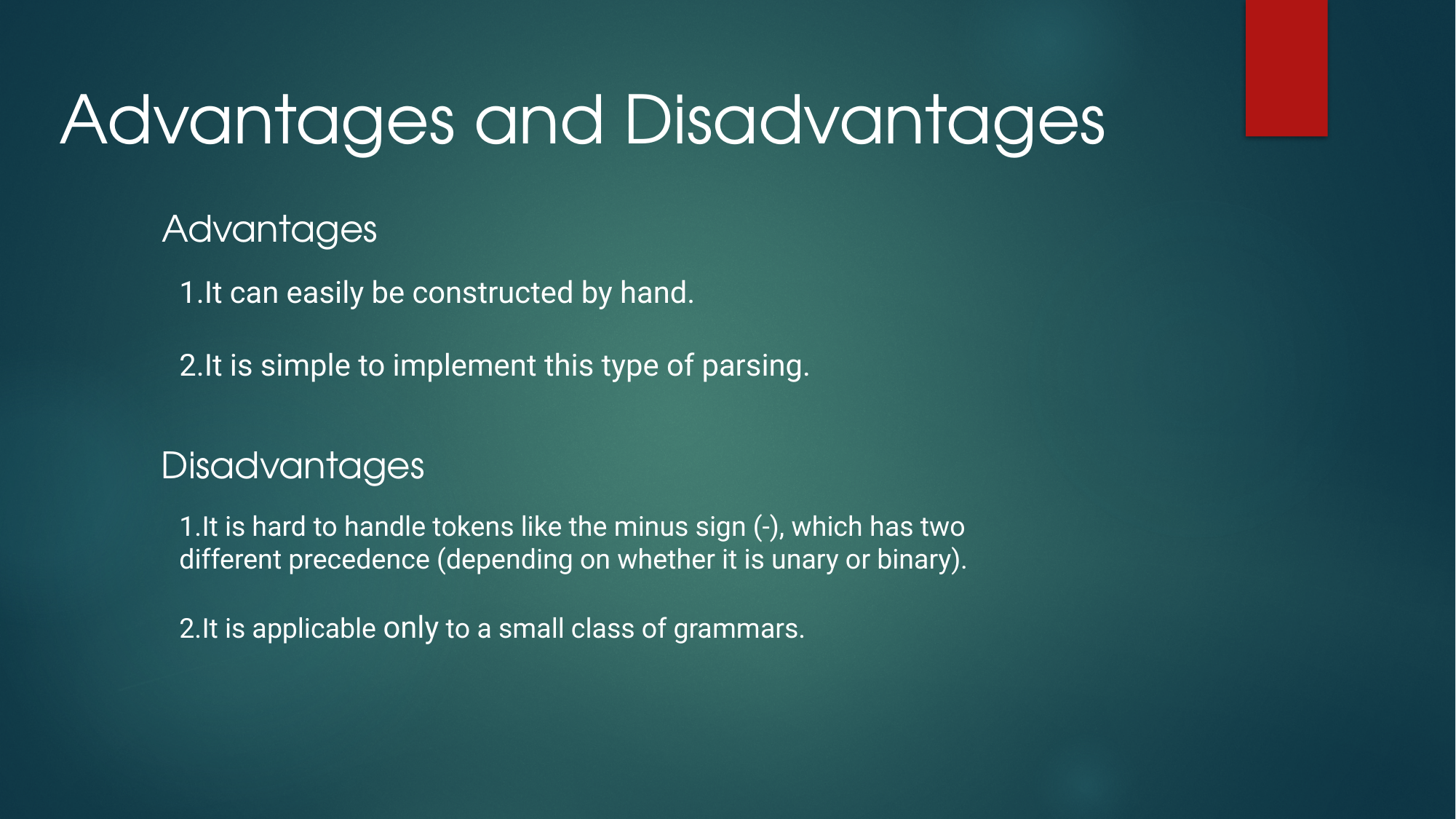

Advantages and Disadvantages
Advantages
It can easily be constructed by hand.

It is simple to implement this type of parsing.

Disadvantages
It is hard to handle tokens like the minus sign (-), which has two different precedence (depending on whether it is unary or binary).

It is applicable only to a small class of grammars.